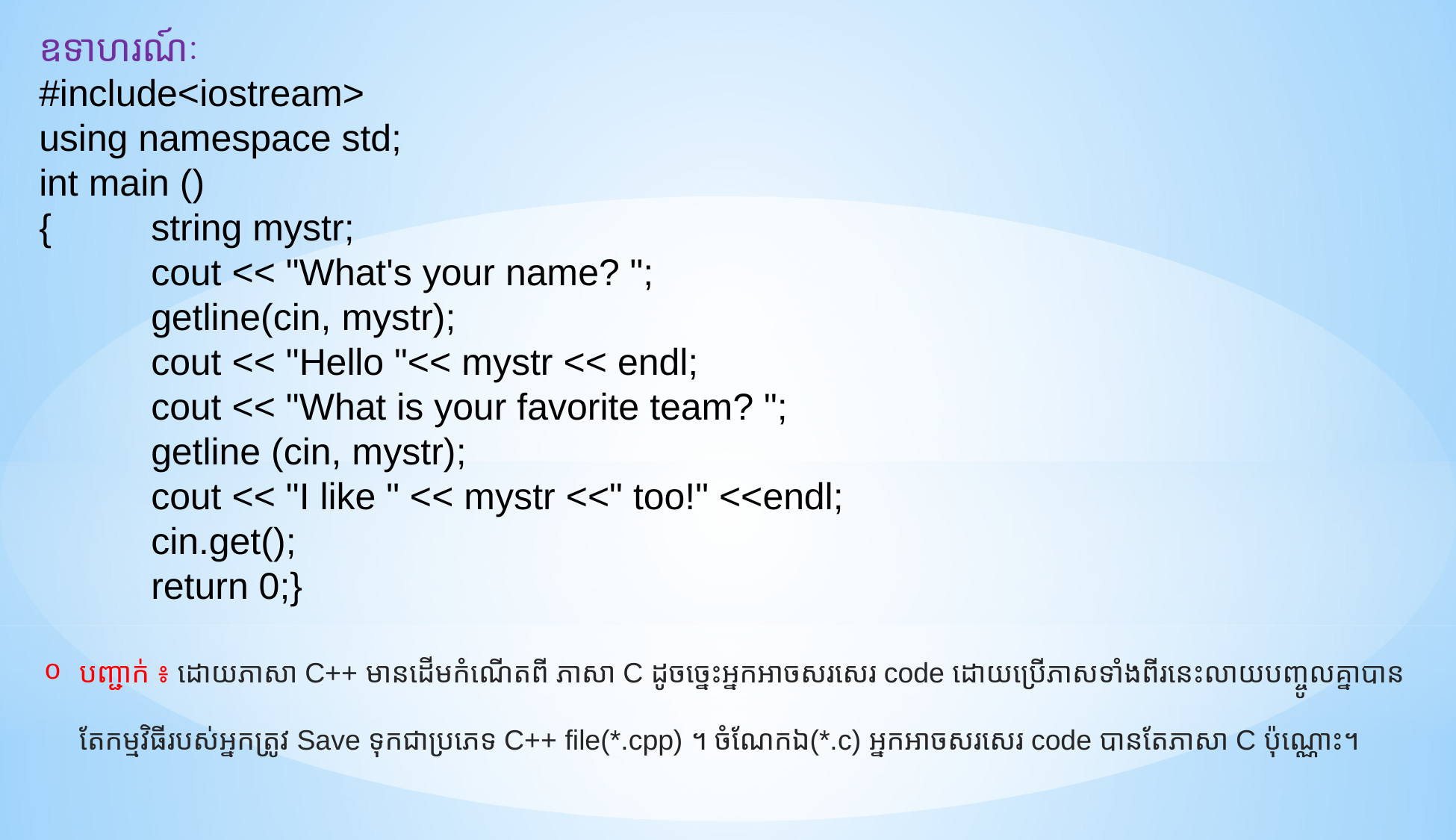

ឧទាហរណ៍ៈ
#include<iostream>
using namespace std;
int main ()
{	string mystr;
	cout << "What's your name? ";
	getline(cin, mystr);
	cout << "Hello "<< mystr << endl;
	cout << "What is your favorite team? ";
	getline (cin, mystr);
	cout << "I like " << mystr <<" too!" <<endl;
	cin.get();
	return 0;}
បញ្ជាក់ ៖ ដោយភាសា C++ មានដើមកំណើតពី ភាសា C ដូចច្នេះអ្នកអាចសរសេរ code ដោយប្រើភាសទាំងពីរនេះលាយបញ្ចូលគ្នាបាន​ តែកម្មវិធីរបស់អ្នកត្រូវ Save ទុកជាប្រភេទ C++ file(*.cpp) ។ ចំណែកឯ(*.c) អ្នកអាចសរសេរ code បានតែភាសា C ប៉ុណ្ណោះ។